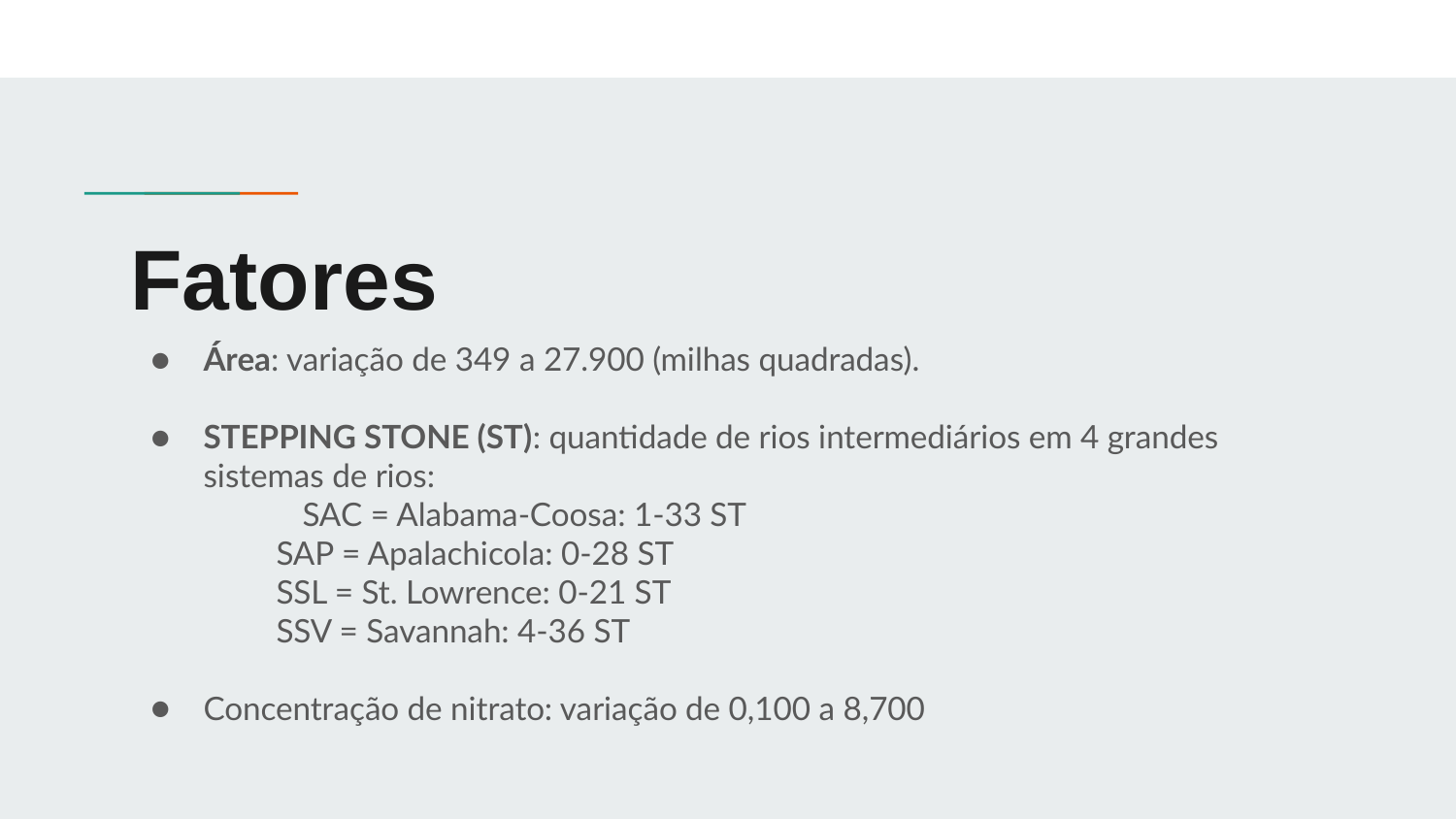

# Fatores
Área: variação de 349 a 27.900 (milhas quadradas).

STEPPING STONE (ST): quantidade de rios intermediários em 4 grandes sistemas de rios:
            SAC = Alabama-Coosa: 1-33 ST
            	SAP = Apalachicola: 0-28 ST
            	SSL = St. Lowrence: 0-21 ST
            	SSV = Savannah: 4-36 ST

Concentração de nitrato: variação de 0,100 a 8,700